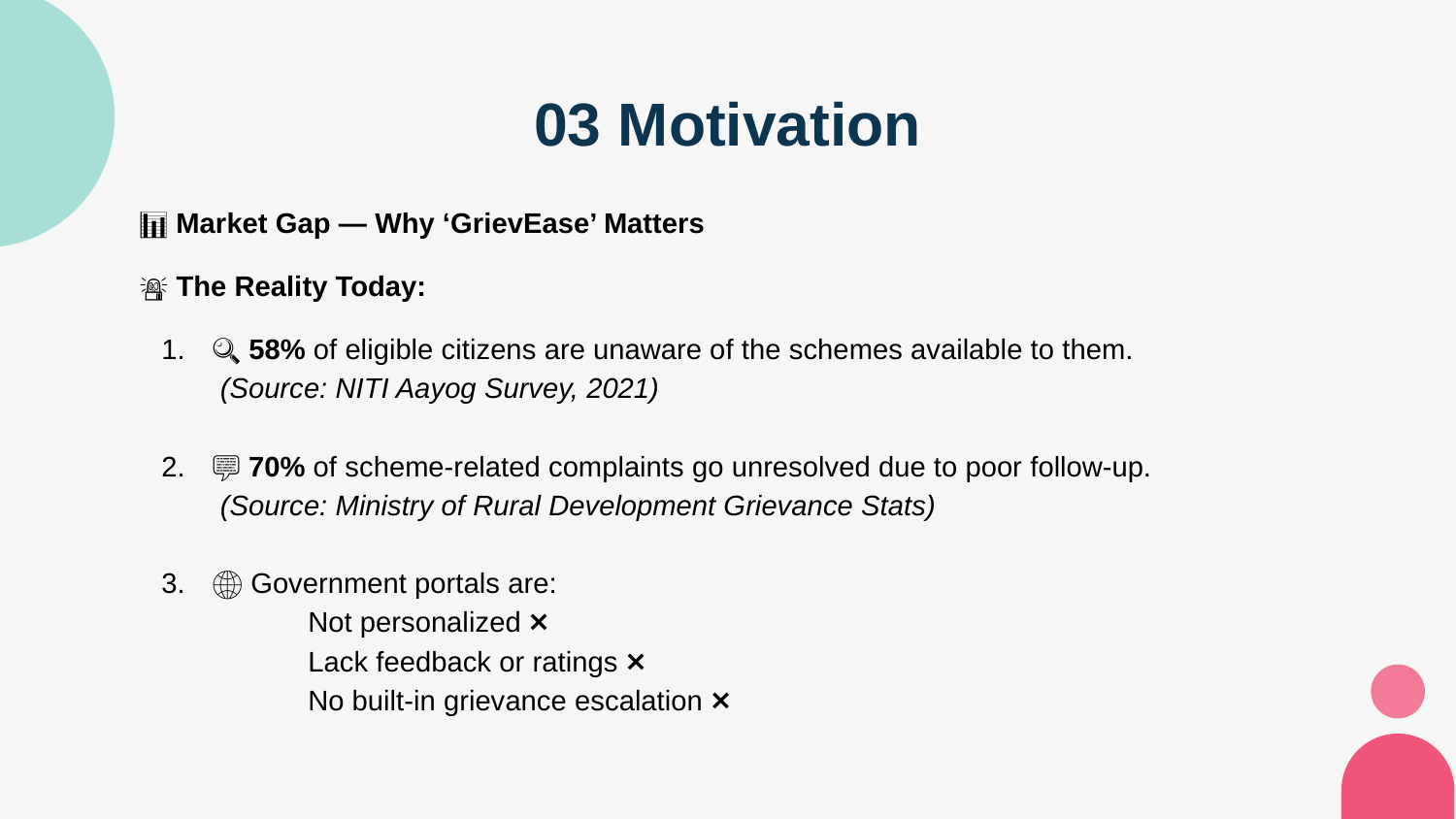

# 03 Motivation
📊 Market Gap — Why ‘GrievEase’ Matters
🚨 The Reality Today:
🔍 58% of eligible citizens are unaware of the schemes available to them.
 (Source: NITI Aayog Survey, 2021)
💬 70% of scheme-related complaints go unresolved due to poor follow-up.
 (Source: Ministry of Rural Development Grievance Stats)
🌐 Government portals are:
            Not personalized ❌
            Lack feedback or ratings ❌
            No built-in grievance escalation ❌